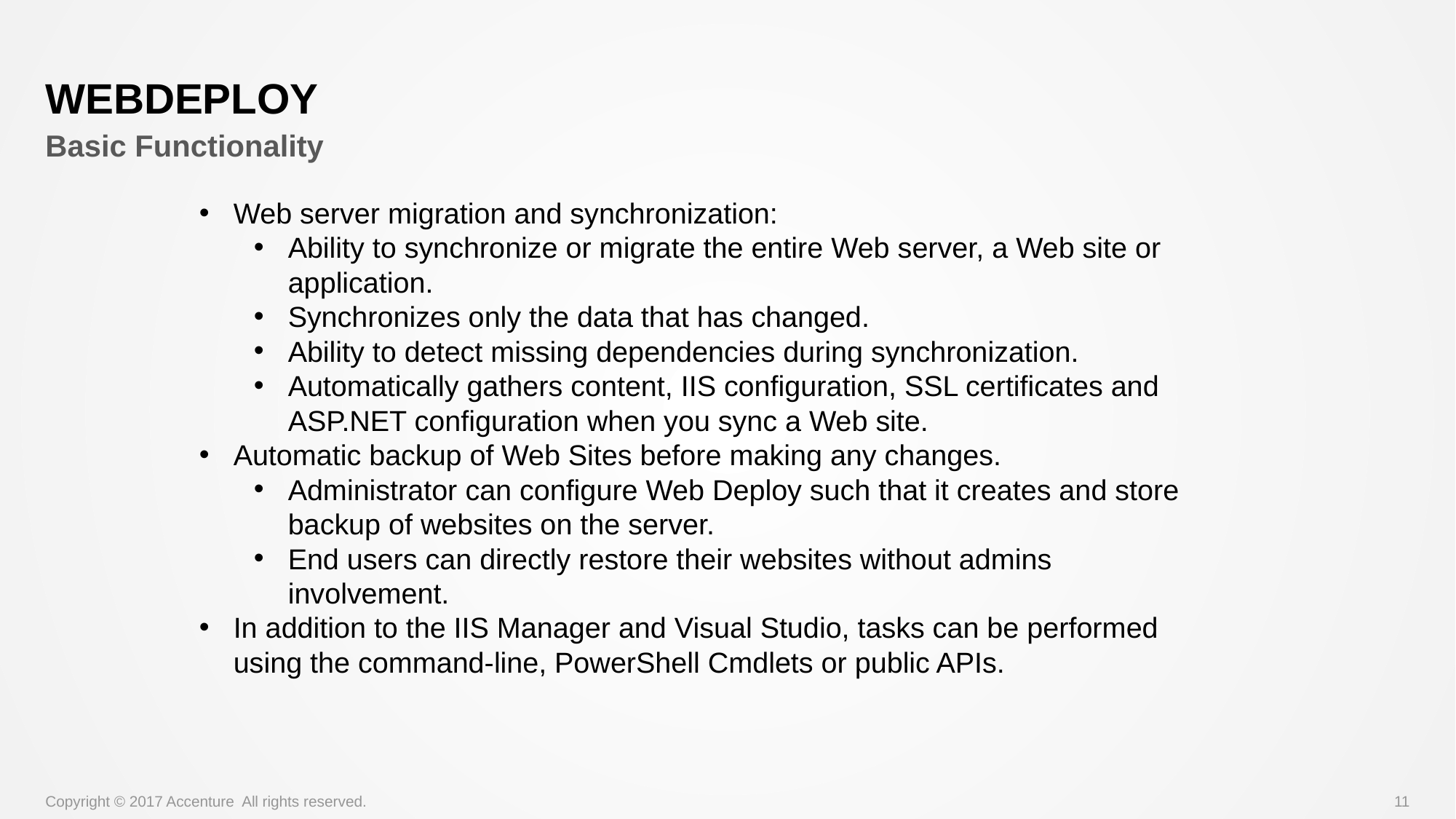

# webdeploy
Basic Functionality
Web server migration and synchronization:
Ability to synchronize or migrate the entire Web server, a Web site or application.
Synchronizes only the data that has changed.
Ability to detect missing dependencies during synchronization.
Automatically gathers content, IIS configuration, SSL certificates and ASP.NET configuration when you sync a Web site.
Automatic backup of Web Sites before making any changes.
Administrator can configure Web Deploy such that it creates and store backup of websites on the server.
End users can directly restore their websites without admins involvement.
In addition to the IIS Manager and Visual Studio, tasks can be performed using the command-line, PowerShell Cmdlets or public APIs.

Copyright © 2017 Accenture  All rights reserved.
11